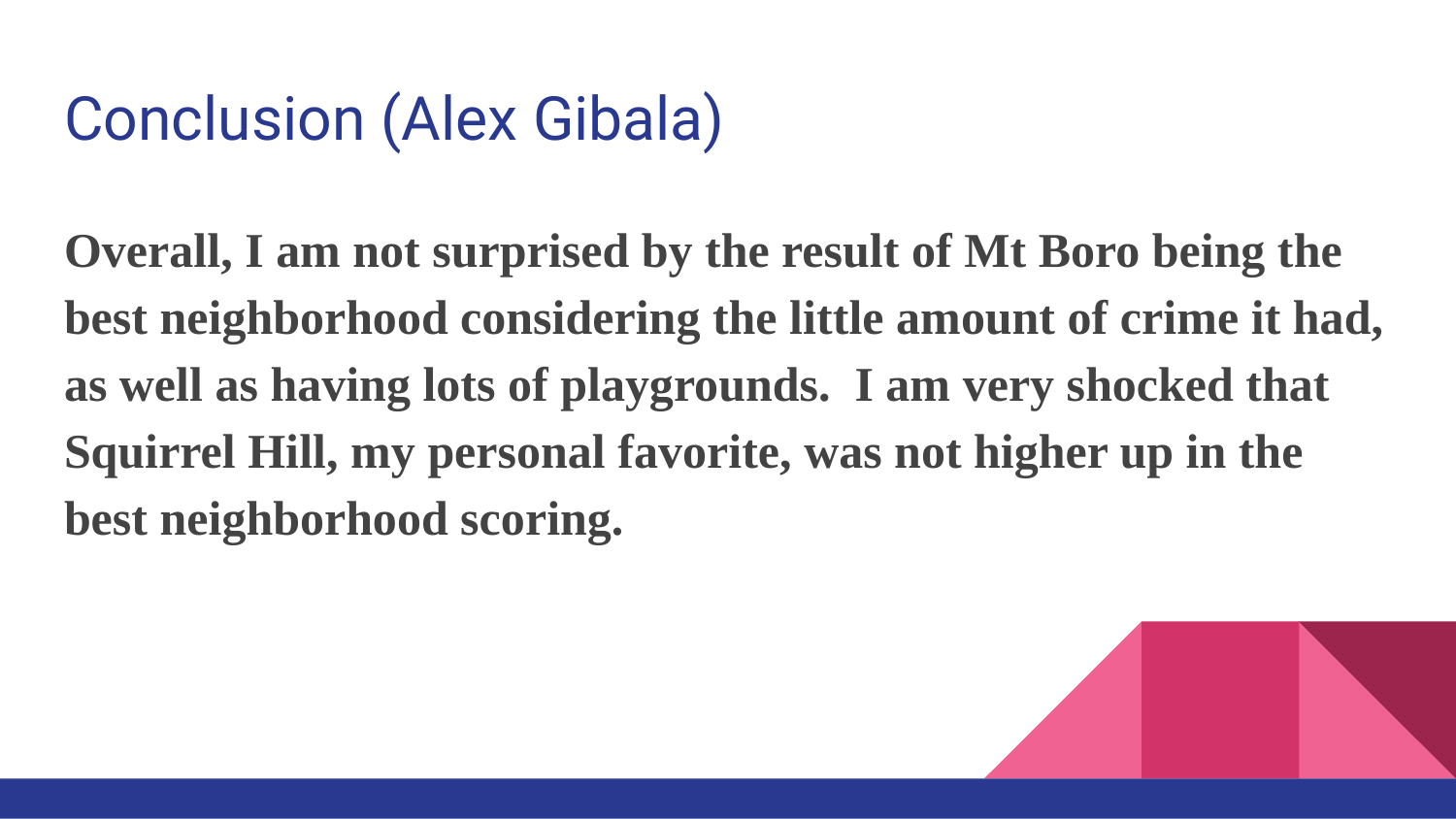

# Conclusion (Alex Gibala)
Overall, I am not surprised by the result of Mt Boro being the best neighborhood considering the little amount of crime it had, as well as having lots of playgrounds.  I am very shocked that Squirrel Hill, my personal favorite, was not higher up in the best neighborhood scoring.